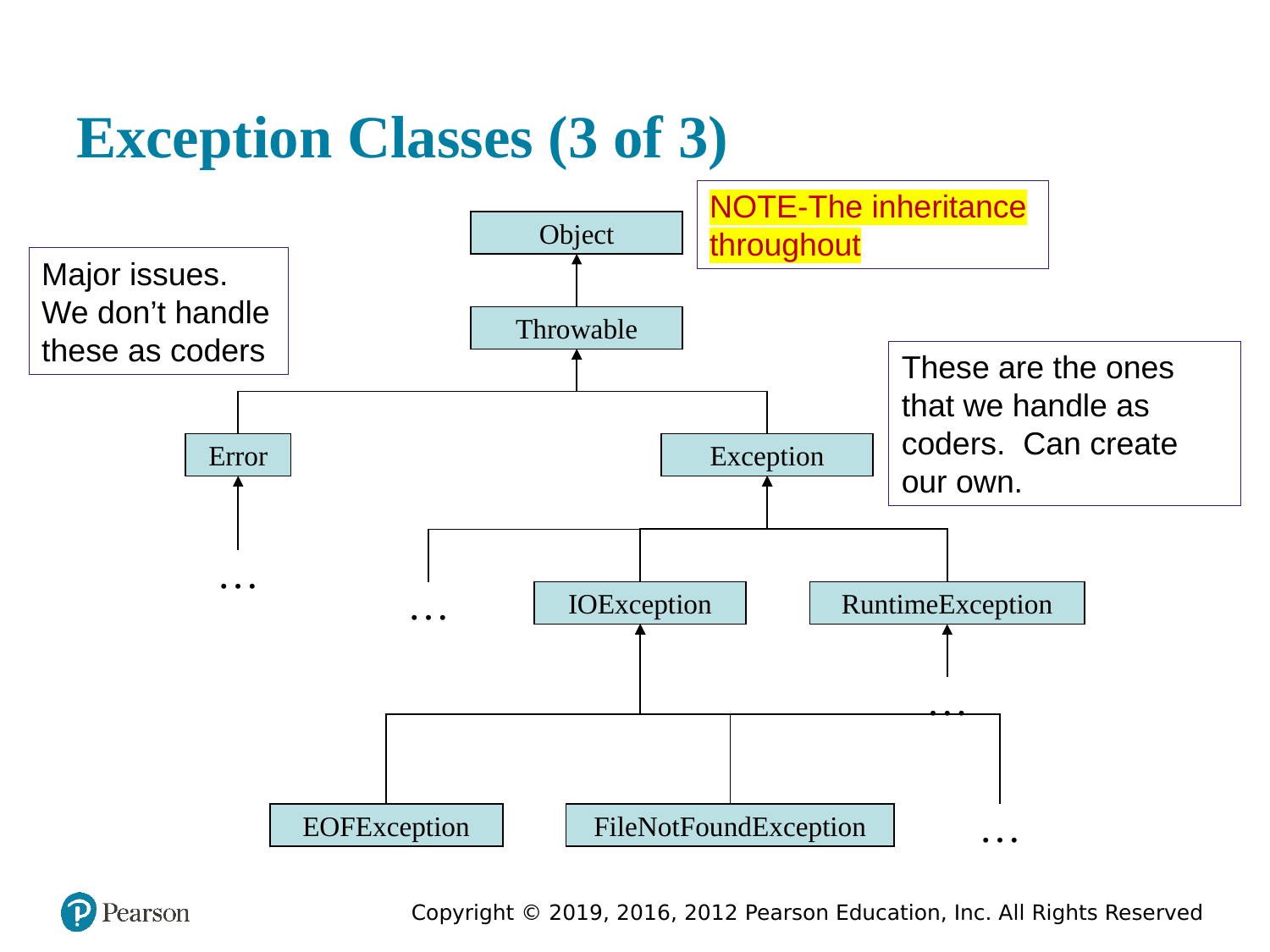

# Exception Classes (3 of 3)
NOTE-The inheritance throughout
Object
Throwable
Error
Exception
…
…
IOException
RuntimeException
…
EOFException
FileNotFoundException
…
Major issues.  We don’t handle these as coders
These are the ones that we handle as coders.  Can create our own.